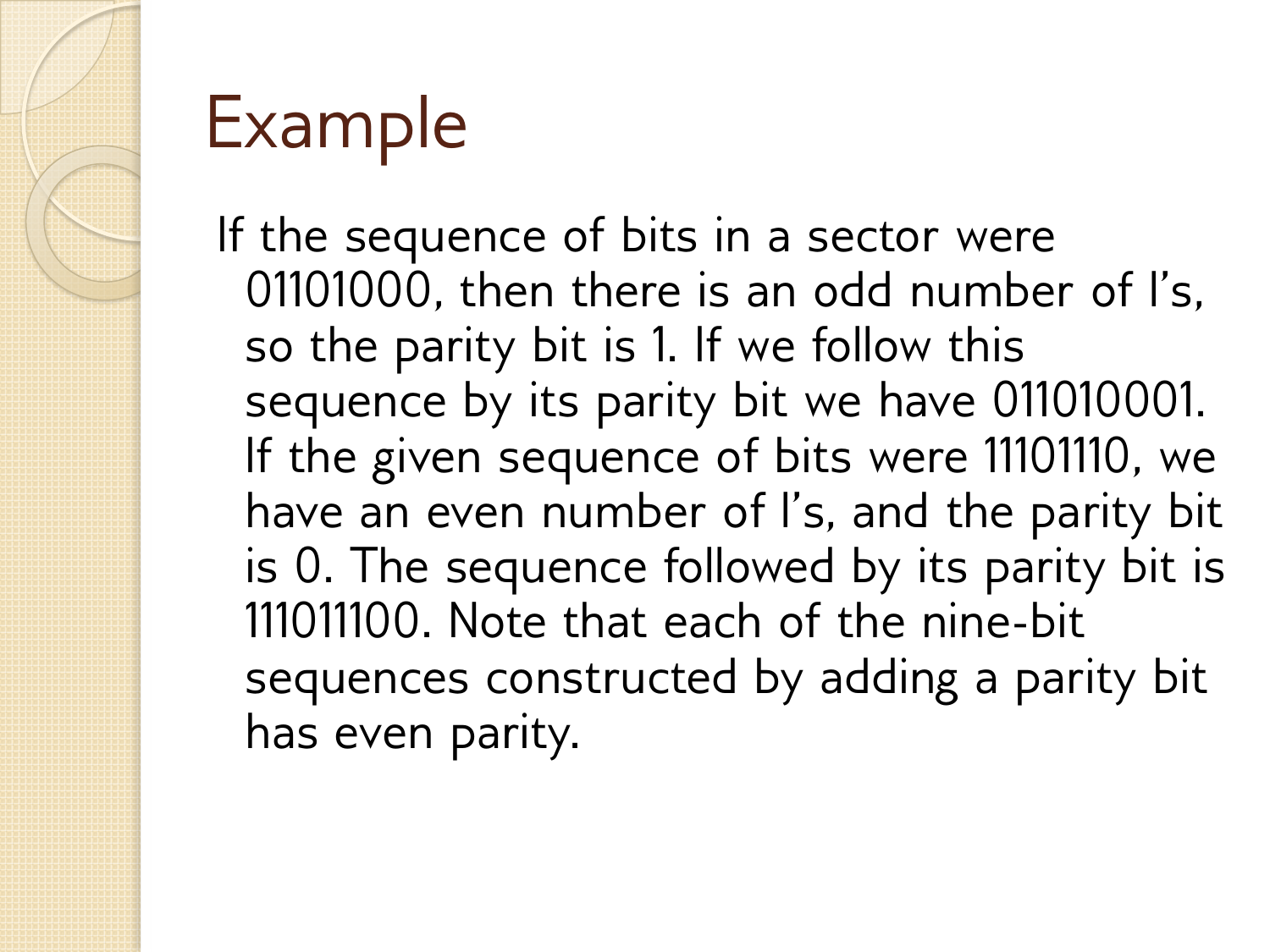

# Example
If the sequence of bits in a sector were 01101000, then there is an odd number of l’s, so the parity bit is 1. If we follow this sequence by its parity bit we have 011010001. If the given sequence of bits were 11101110, we have an even number of l’s, and the parity bit is 0. The sequence followed by its parity bit is 111011100. Note that each of the nine-bit sequences constructed by adding a parity bit has even parity.